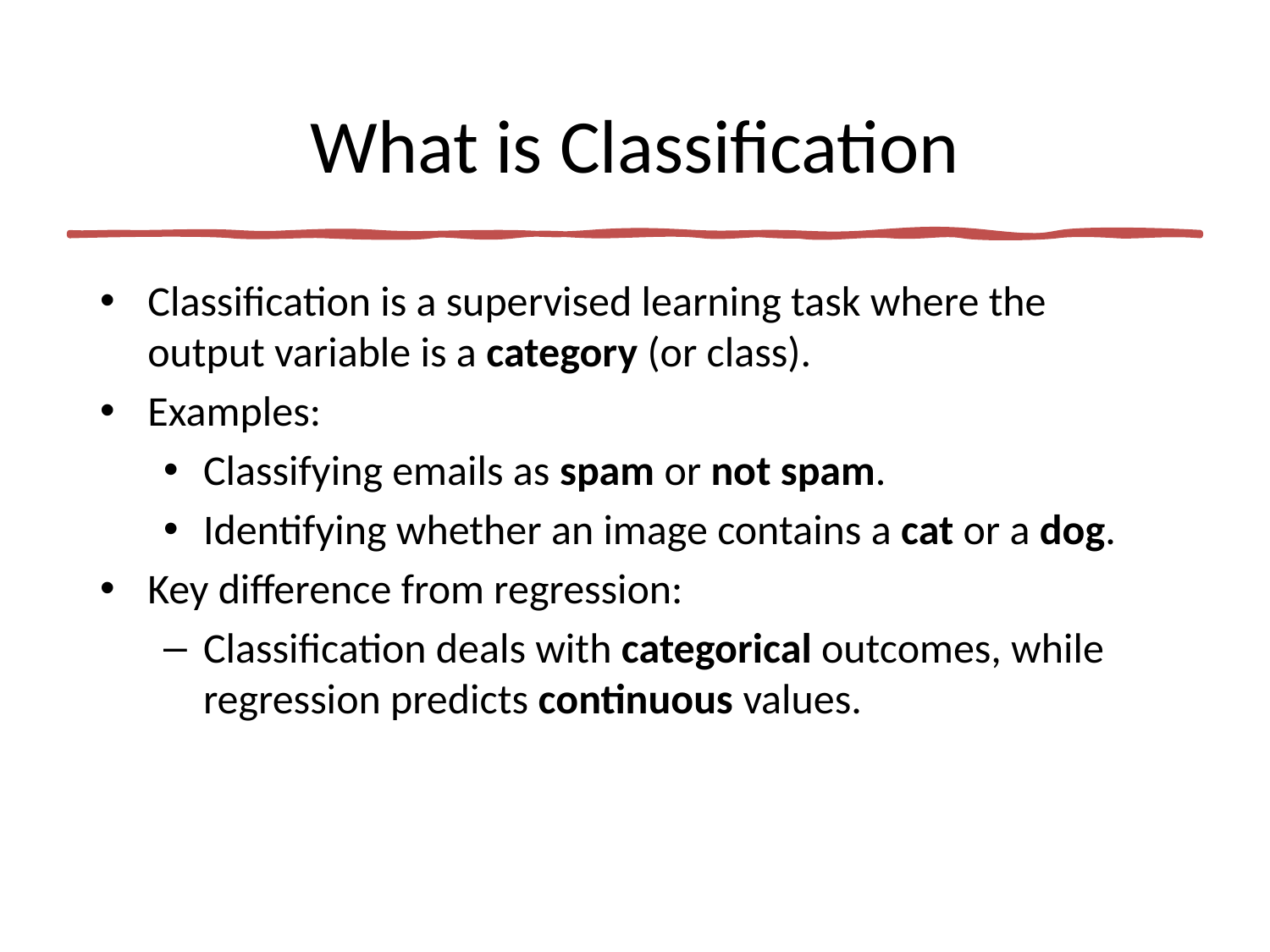

# What is Classification

Classification is a supervised learning task where the output variable is a category (or class).
Examples:
Classifying emails as spam or not spam.
Identifying whether an image contains a cat or a dog.
Key difference from regression:
Classification deals with categorical outcomes, while regression predicts continuous values.